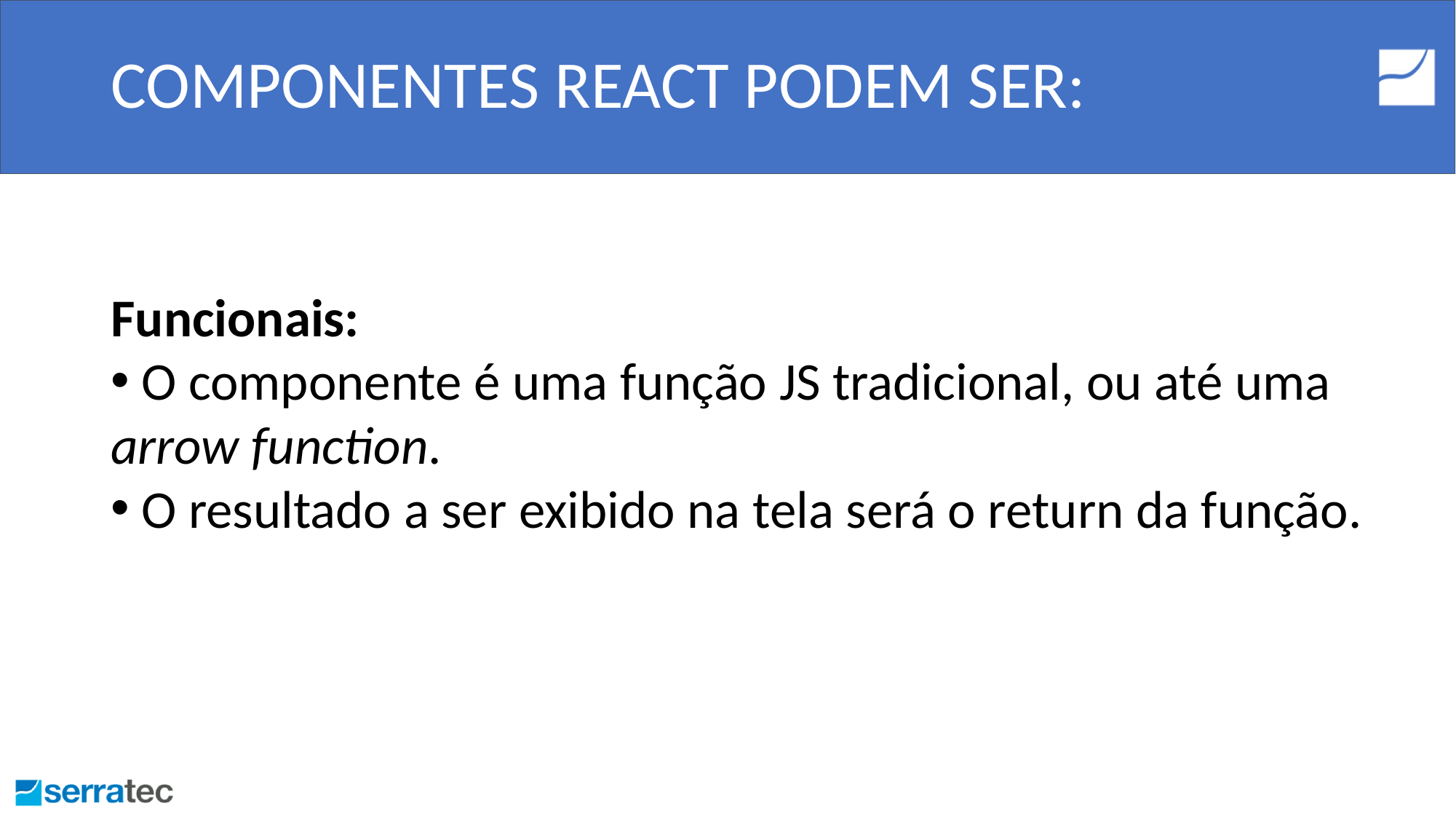

# COMPONENTES REACT PODEM SER:
Funcionais:
 O componente é uma função JS tradicional, ou até uma arrow function.
 O resultado a ser exibido na tela será o return da função.